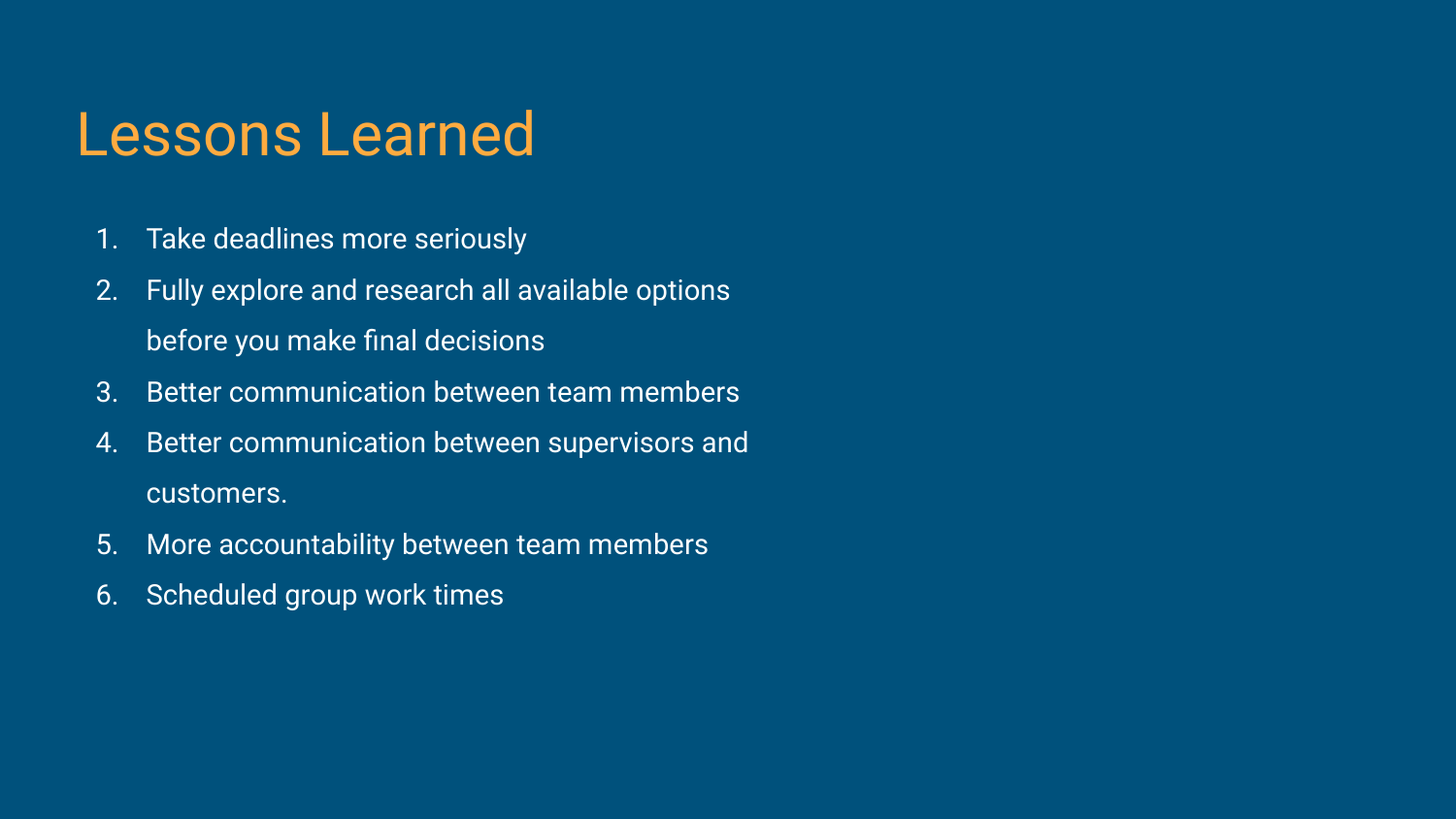

# Lessons Learned
Take deadlines more seriously
Fully explore and research all available options before you make final decisions
Better communication between team members
Better communication between supervisors and customers.
More accountability between team members
Scheduled group work times